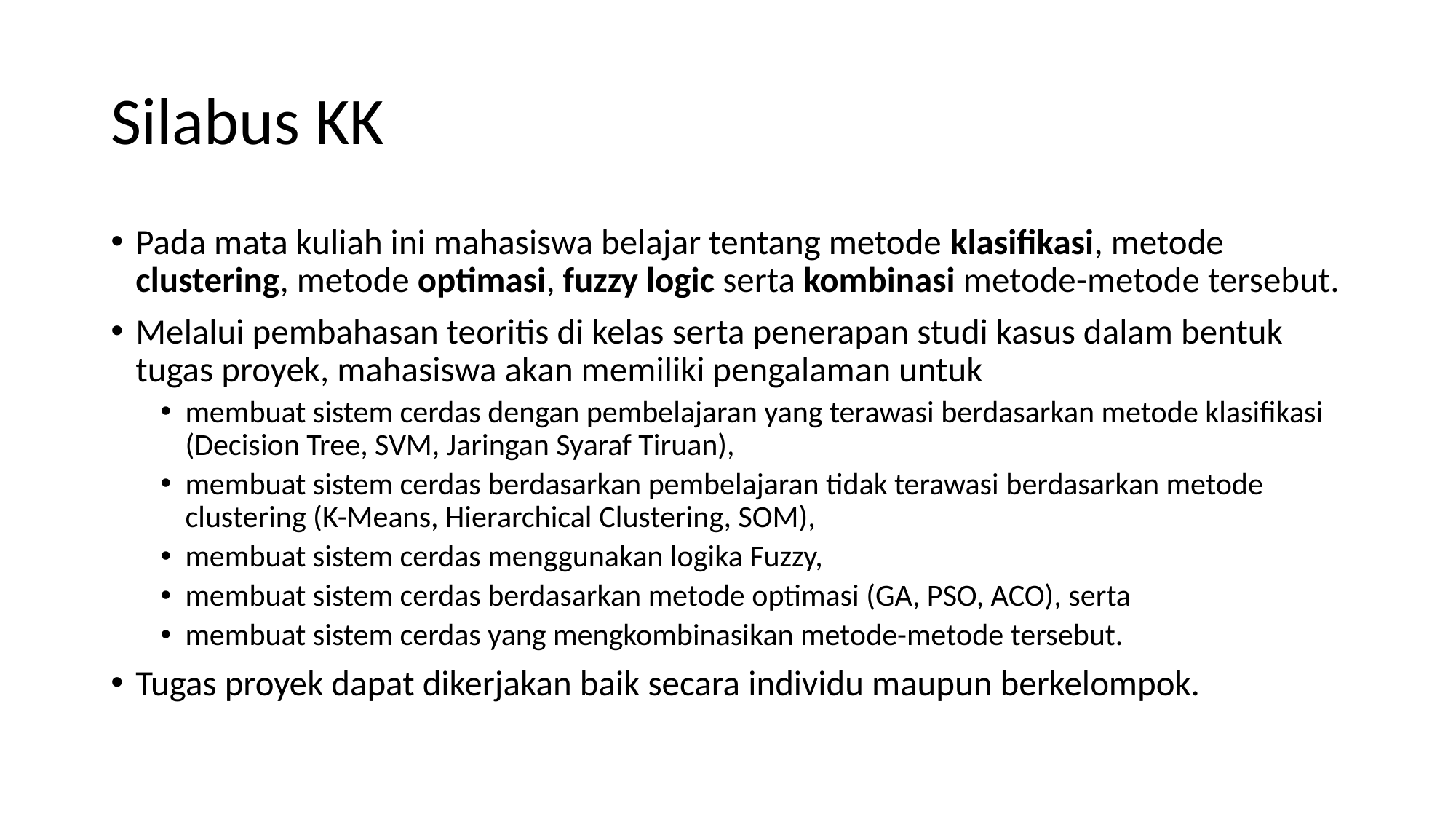

# Silabus KK
Pada mata kuliah ini mahasiswa belajar tentang metode klasifikasi, metode clustering, metode optimasi, fuzzy logic serta kombinasi metode-metode tersebut.
Melalui pembahasan teoritis di kelas serta penerapan studi kasus dalam bentuk tugas proyek, mahasiswa akan memiliki pengalaman untuk
membuat sistem cerdas dengan pembelajaran yang terawasi berdasarkan metode klasifikasi (Decision Tree, SVM, Jaringan Syaraf Tiruan),
membuat sistem cerdas berdasarkan pembelajaran tidak terawasi berdasarkan metode clustering (K-Means, Hierarchical Clustering, SOM),
membuat sistem cerdas menggunakan logika Fuzzy,
membuat sistem cerdas berdasarkan metode optimasi (GA, PSO, ACO), serta
membuat sistem cerdas yang mengkombinasikan metode-metode tersebut.
Tugas proyek dapat dikerjakan baik secara individu maupun berkelompok.